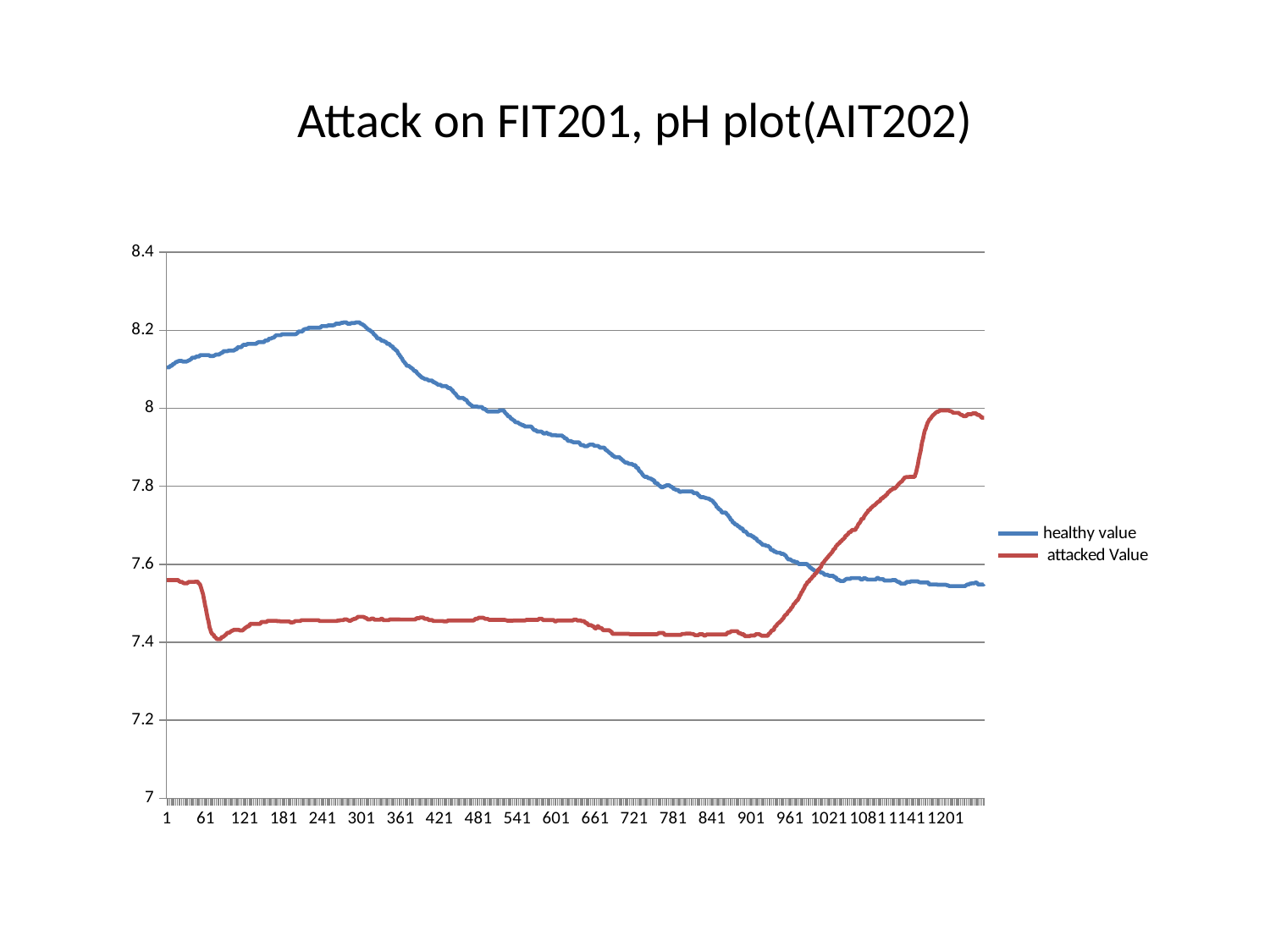

# Attack on FIT201, pH plot(AIT202)

### Chart

| Category | healthy value |  attacked Value |
|---|---|---|